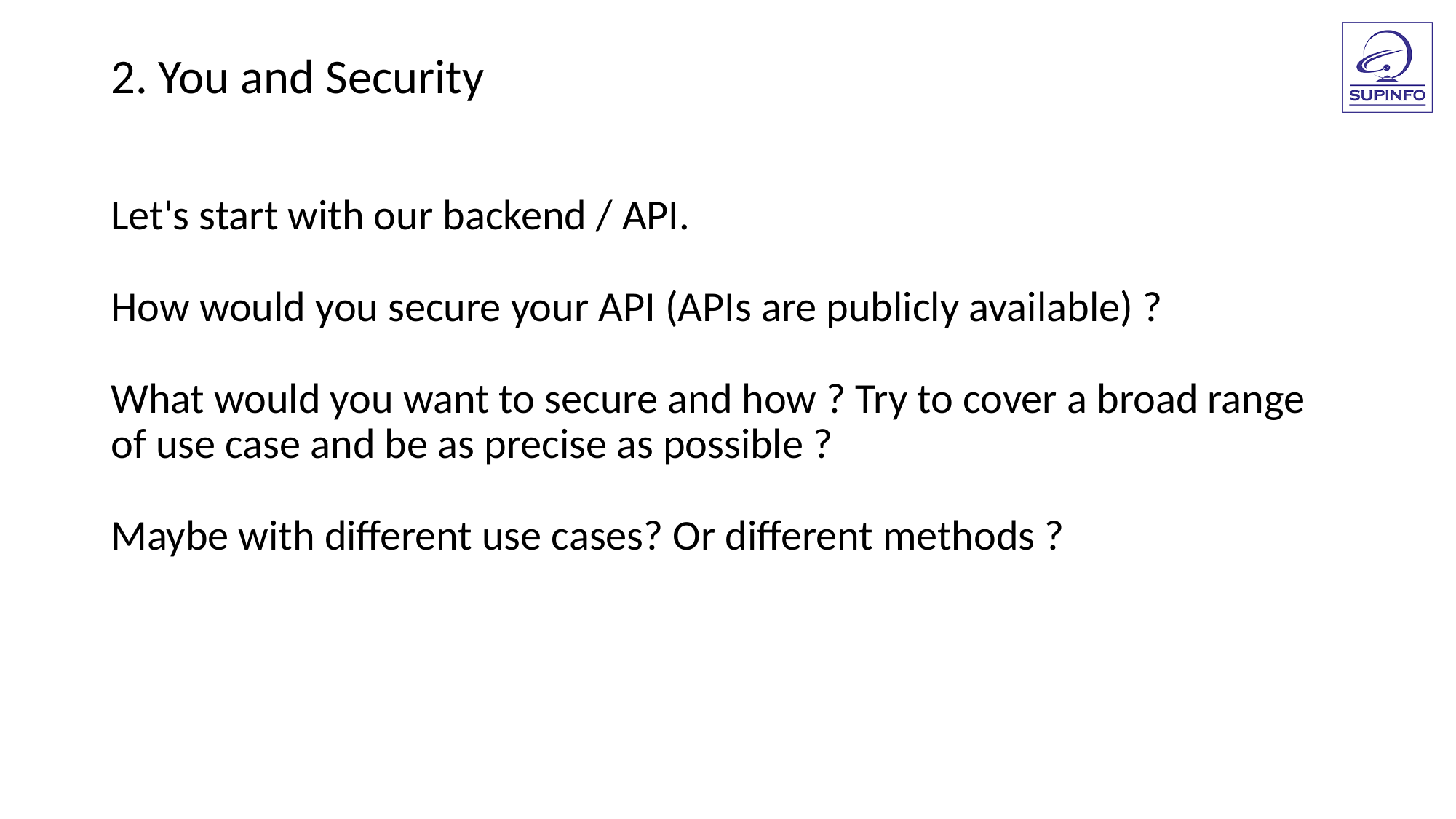

2. You and Security

Let's start with our backend / API.

How would you secure your API (APIs are publicly available) ?

What would you want to secure and how ? Try to cover a broad range
of use case and be as precise as possible ?

Maybe with different use cases? Or different methods ?